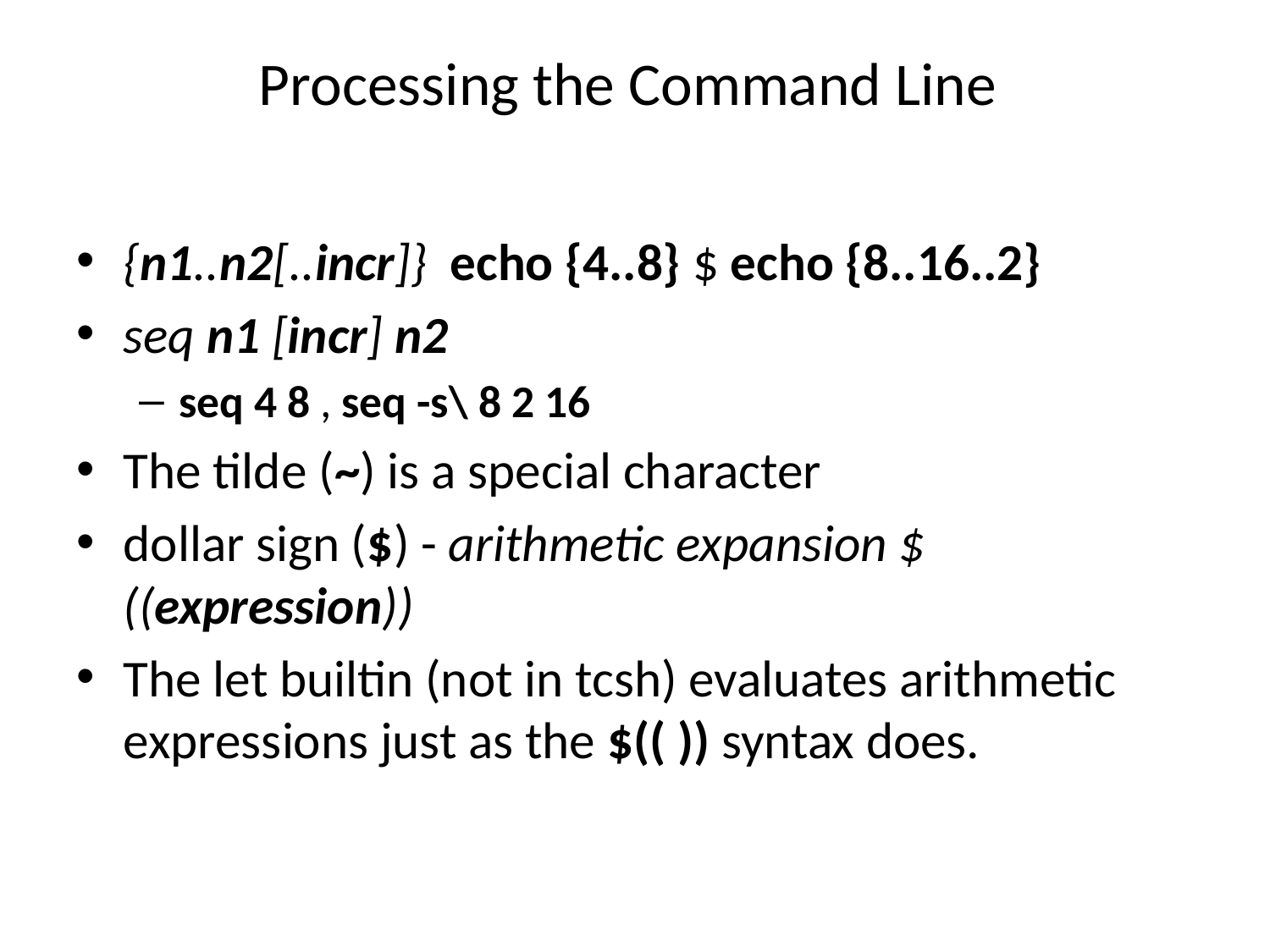

# Processing the Command Line
{n1..n2[..incr]}  echo {4..8} $ echo {8..16..2}
seq n1 [incr] n2
seq 4 8 , seq -s\ 8 2 16
The tilde (~) is a special character
dollar sign ($) - arithmetic expansion $((expression))
The let builtin (not in tcsh) evaluates arithmetic expressions just as the $(( )) syntax does.